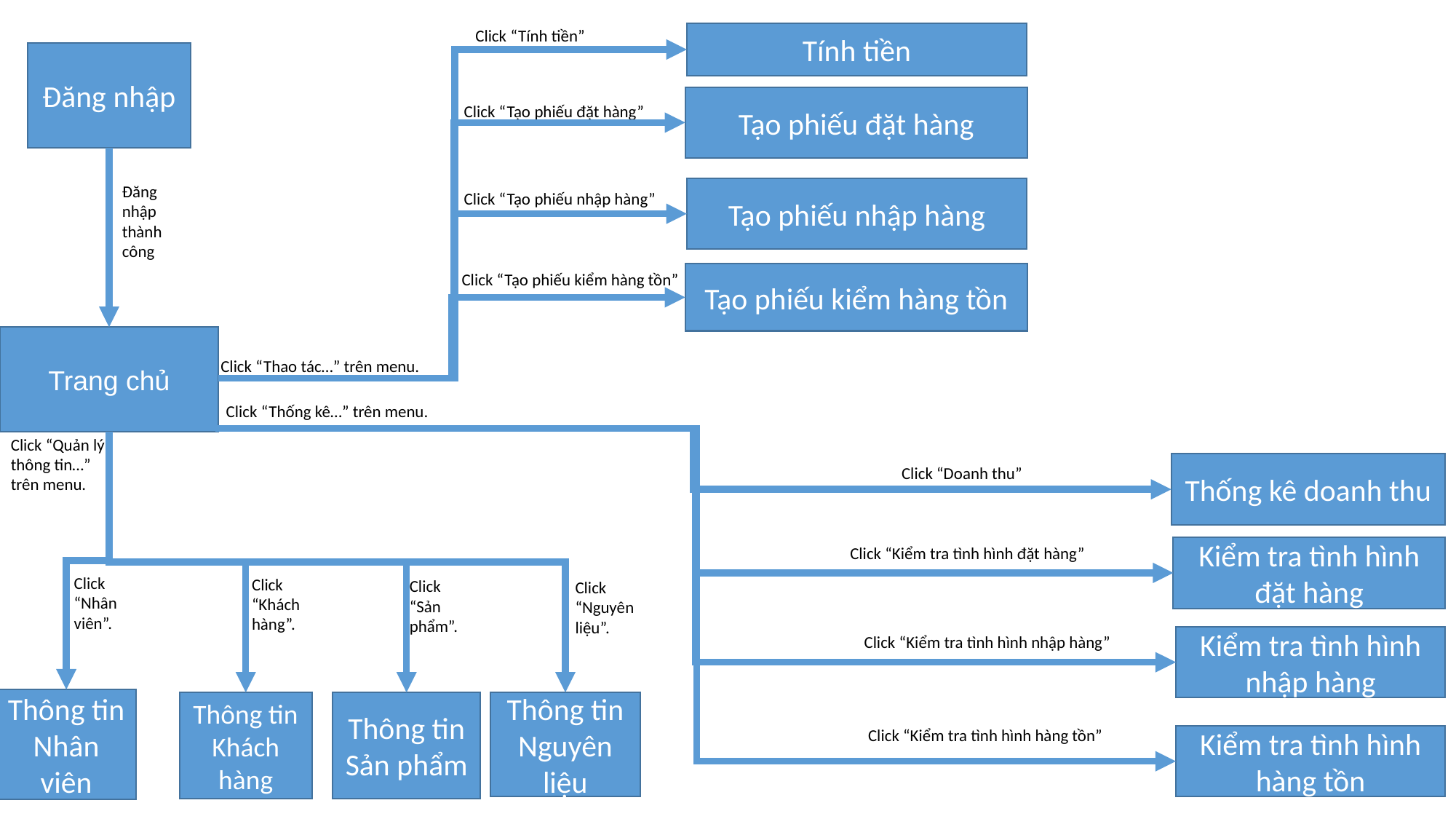

Click “Tính tiền”
Tính tiền
Đăng nhập
Tạo phiếu đặt hàng
Click “Tạo phiếu đặt hàng”
Đăng nhập thành công
Tạo phiếu nhập hàng
Click “Tạo phiếu nhập hàng”
Click “Tạo phiếu kiểm hàng tồn”
Tạo phiếu kiểm hàng tồn
Trang chủ
Click “Thao tác…” trên menu.
Click “Thống kê…” trên menu.
Click “Quản lý thông tin…” trên menu.
Thống kê doanh thu
Click “Doanh thu”
Kiểm tra tình hình đặt hàng
Click “Kiểm tra tình hình đặt hàng”
Click “Nhân viên”.
Click “Khách hàng”.
Click “Sản phẩm”.
Click “Nguyên liệu”.
Click “Kiểm tra tình hình nhập hàng”
Kiểm tra tình hình nhập hàng
Thông tin Nhân viên
Thông tin Khách hàng
Thông tin Sản phẩm
Thông tin Nguyên liệu
Click “Kiểm tra tình hình hàng tồn”
Kiểm tra tình hình hàng tồn